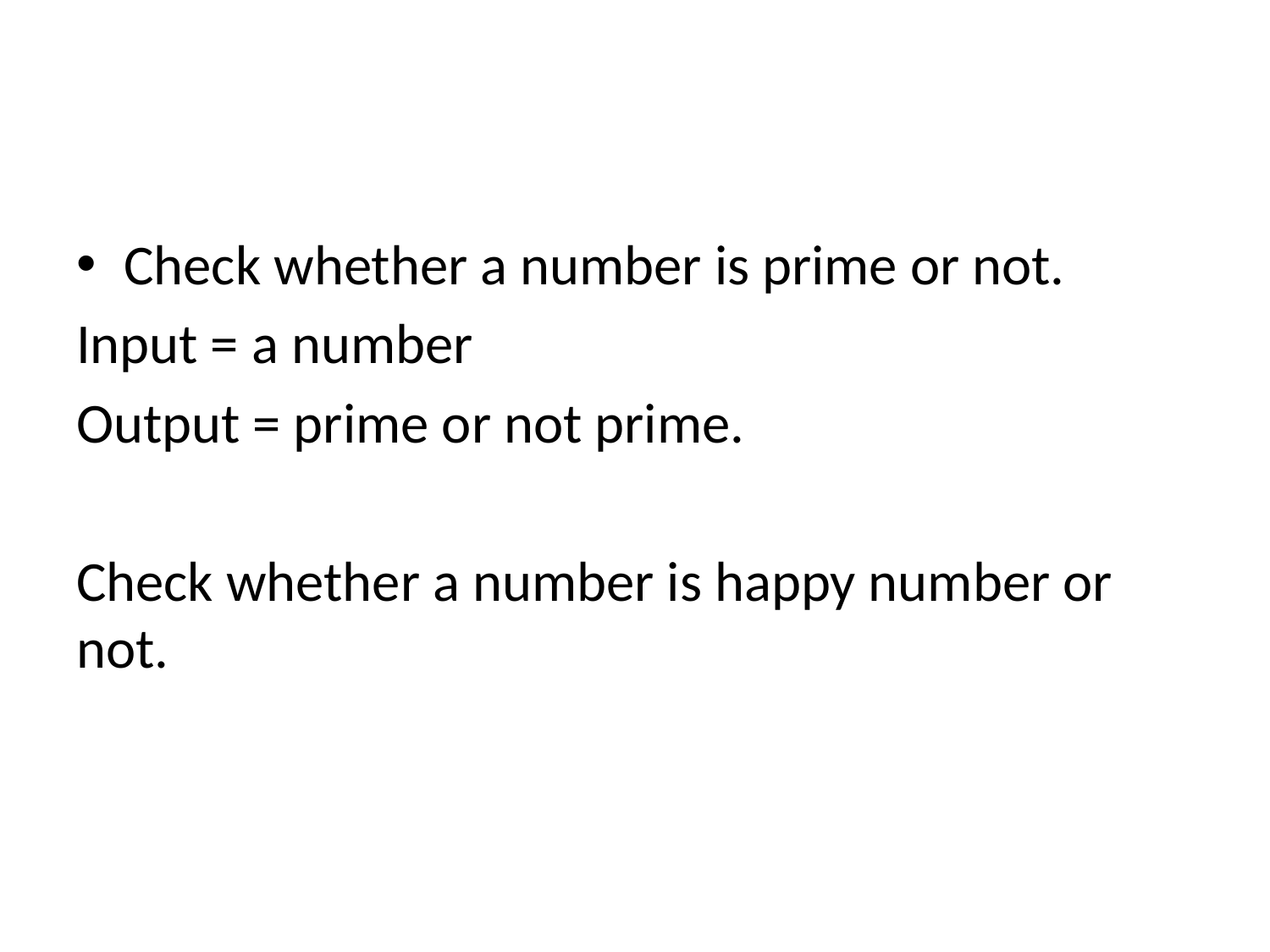

#
Check whether a number is prime or not.
Input = a number
Output = prime or not prime.

Check whether a number is happy number or not.